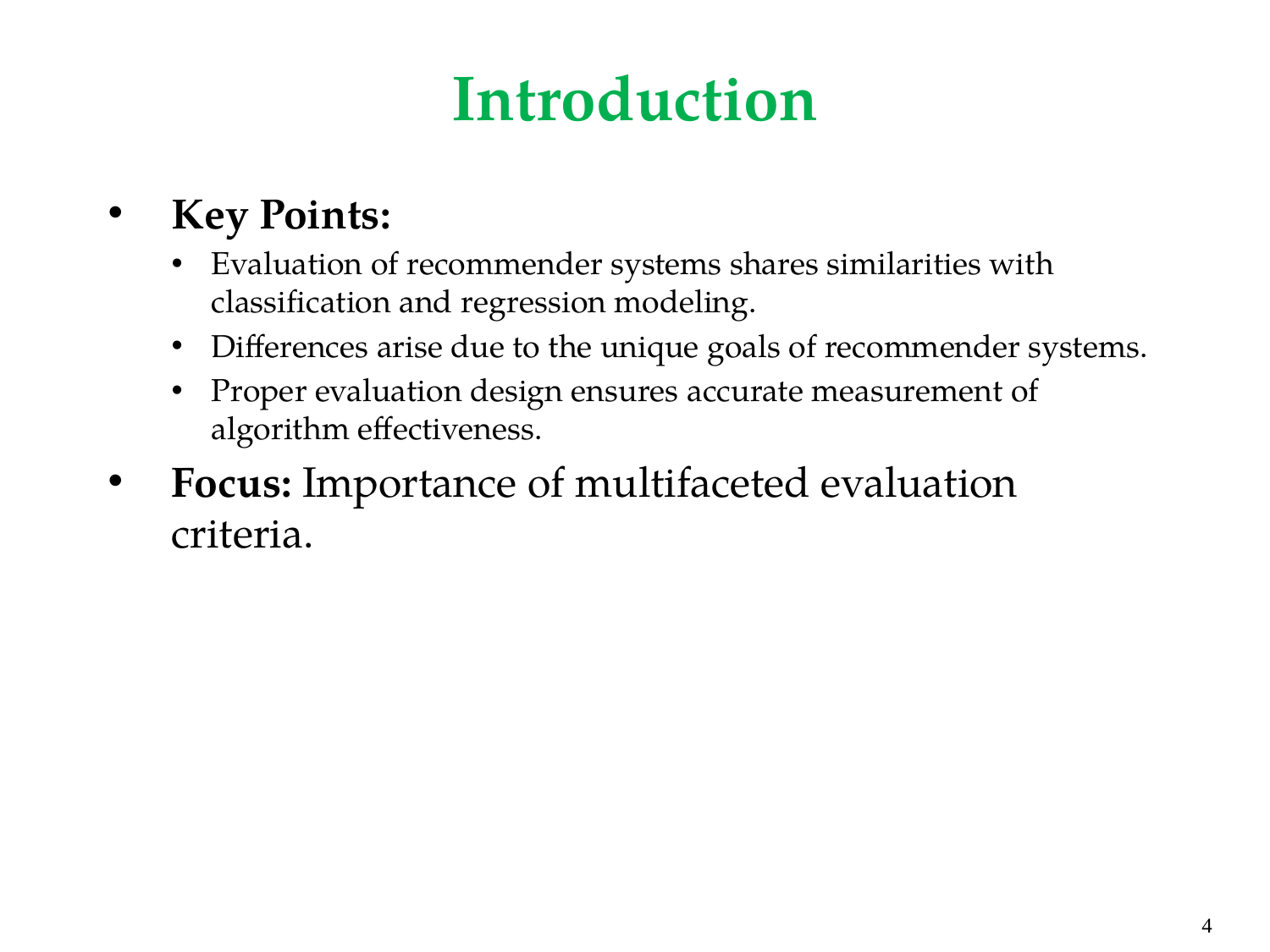

# Introduction
Key Points:
Evaluation of recommender systems shares similarities with classification and regression modeling.
Differences arise due to the unique goals of recommender systems.
Proper evaluation design ensures accurate measurement of algorithm effectiveness.
Focus: Importance of multifaceted evaluation criteria.

4